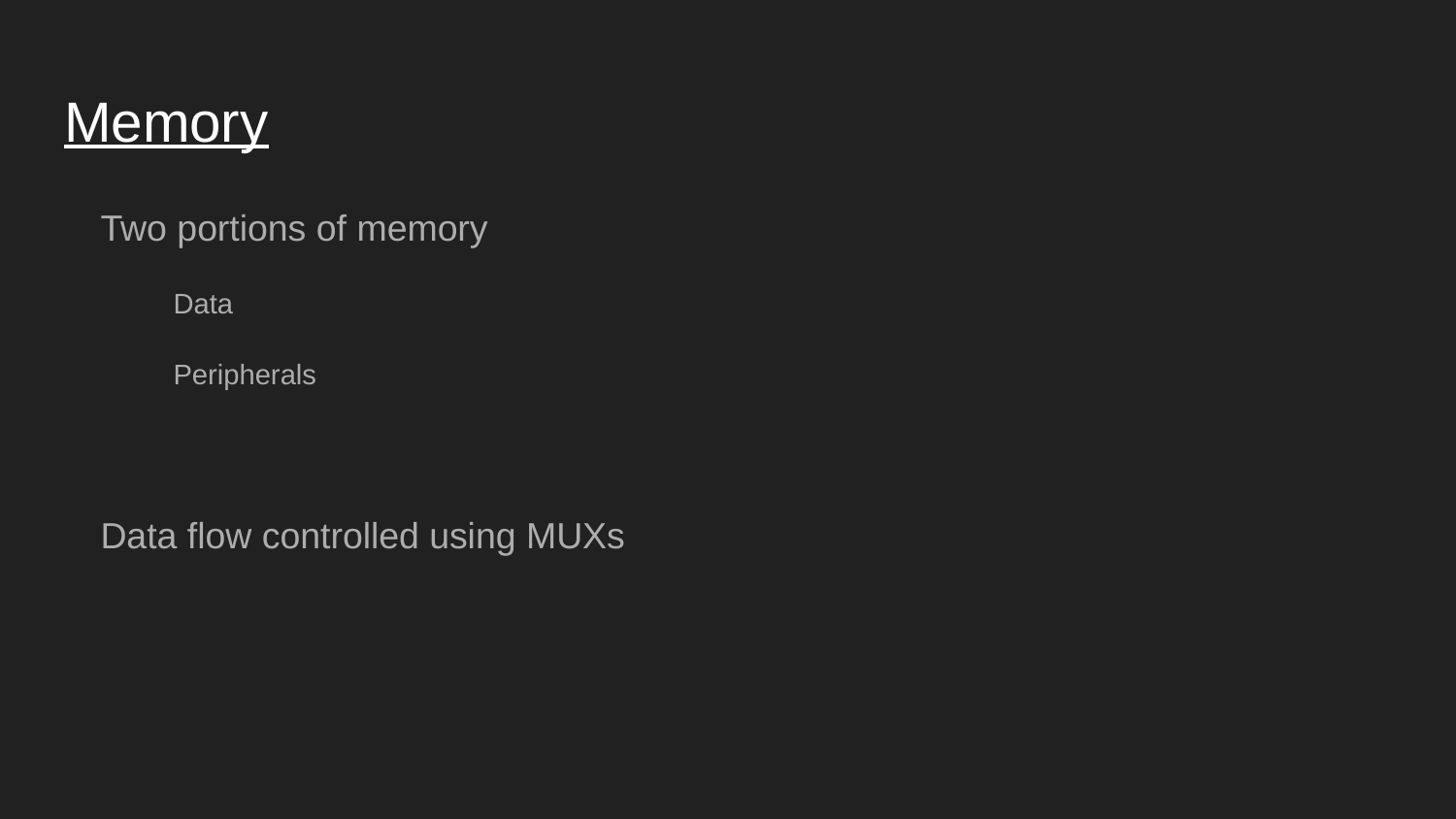

# Memory
Two portions of memory
Data
Peripherals

Data flow controlled using MUXs